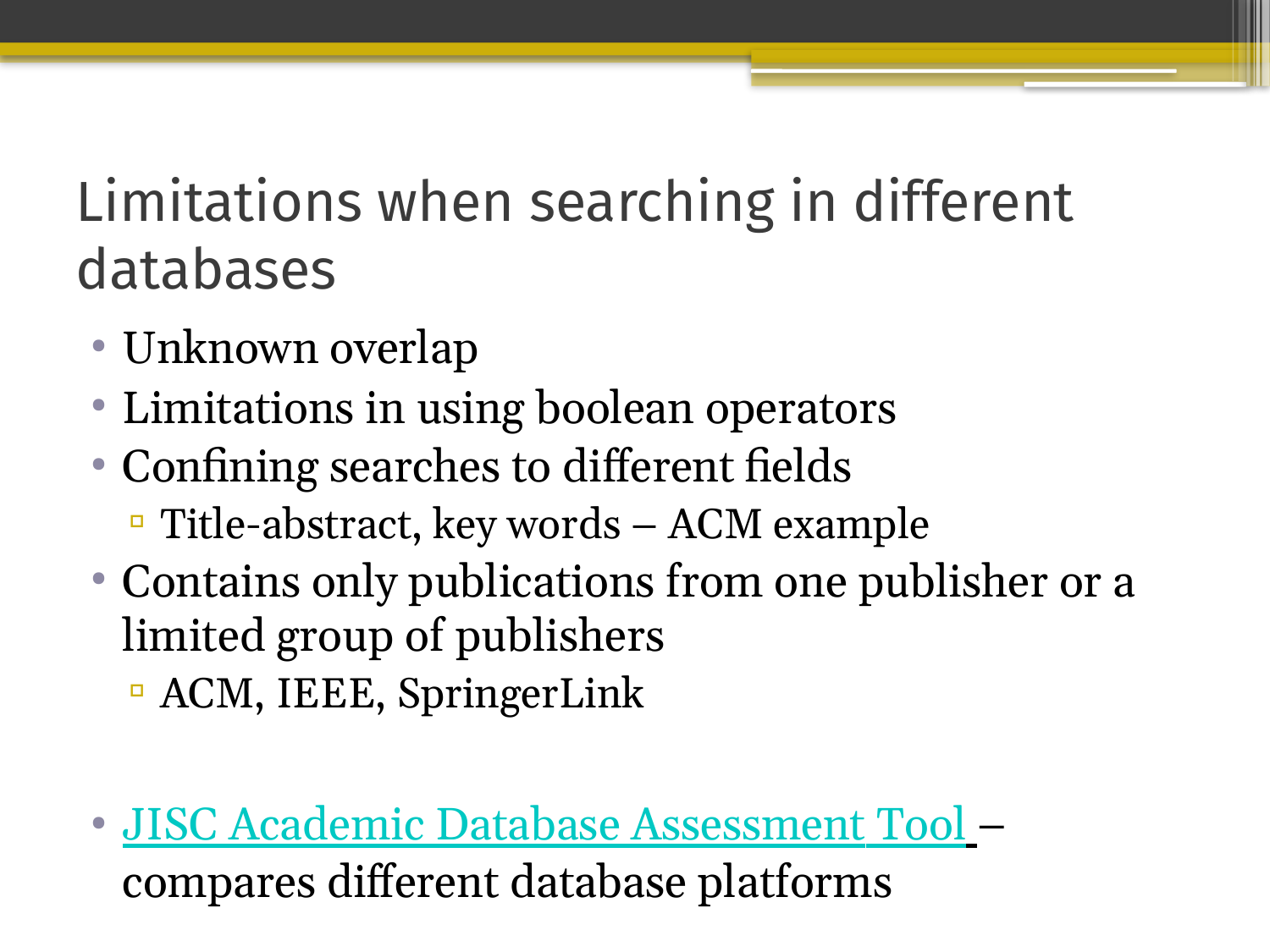

# Limitations when searching in different databases
Unknown overlap
Limitations in using boolean operators
Confining searches to different fields
Title-abstract, key words – ACM example
Contains only publications from one publisher or a limited group of publishers
ACM, IEEE, SpringerLink

JISC Academic Database Assessment Tool – compares different database platforms